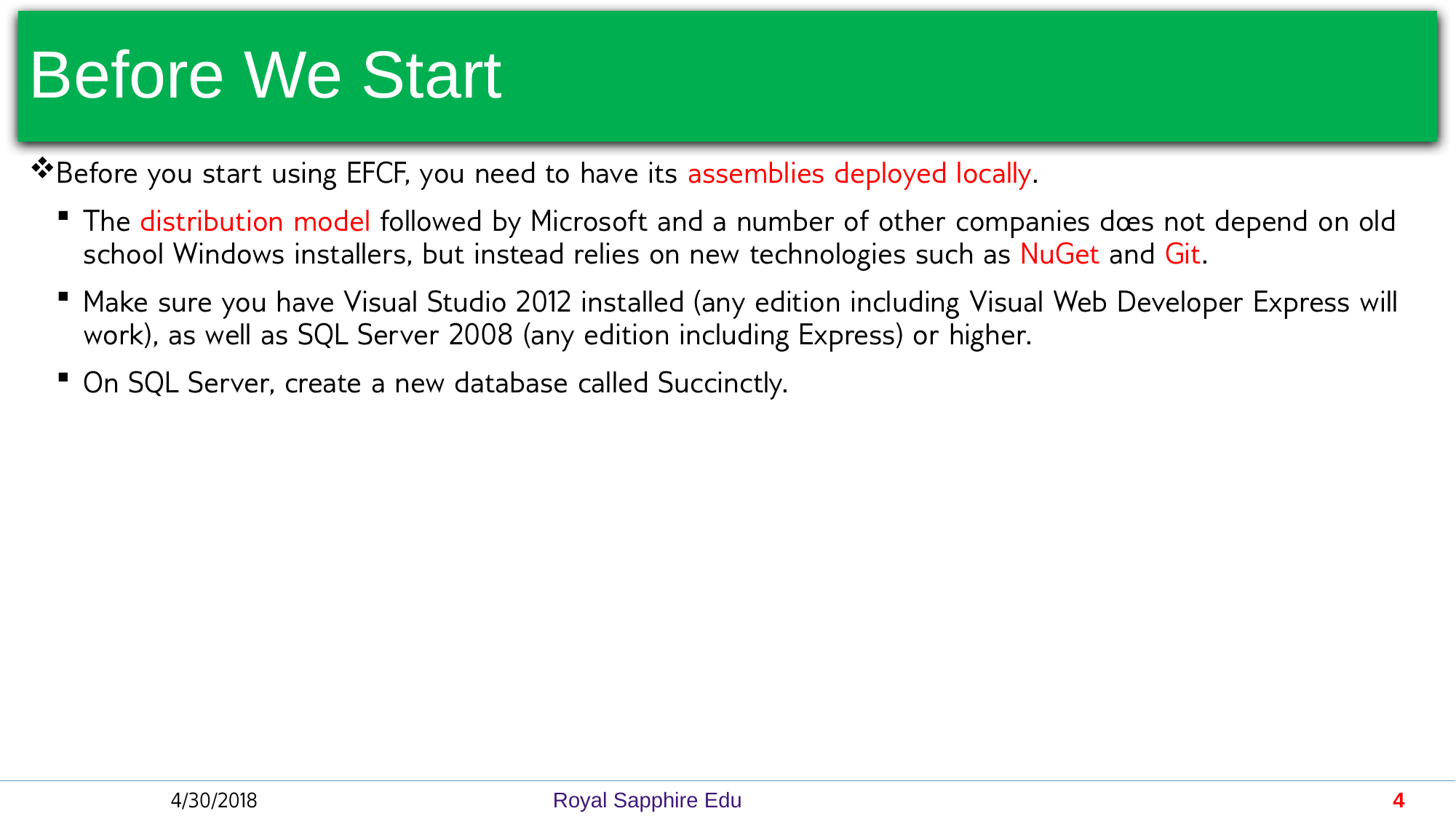

# Before We Start
Before you start using EFCF, you need to have its assemblies deployed locally.
The distribution model followed by Microsoft and a number of other companies does not depend on old school Windows installers, but instead relies on new technologies such as NuGet and Git.
Make sure you have Visual Studio 2012 installed (any edition including Visual Web Developer Express will work), as well as SQL Server 2008 (any edition including Express) or higher.
On SQL Server, create a new database called Succinctly.
4/30/2018
Royal Sapphire Edu
4